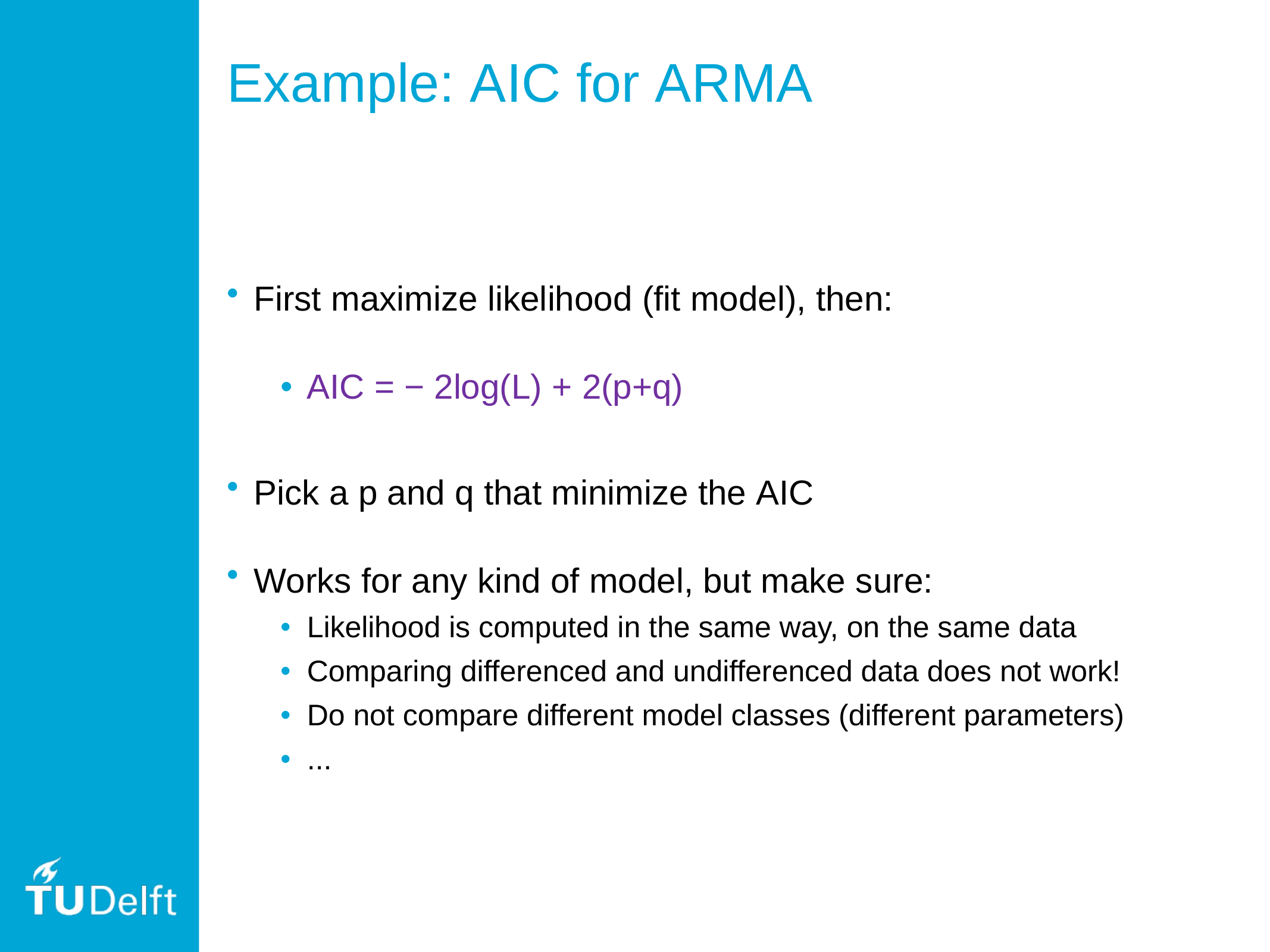

# Example: AIC for ARMA

First maximize likelihood (fit model), then:

AIC = − 2log(L) + 2(p+q)

Pick a p and q that minimize the AIC

Works for any kind of model, but make sure:
Likelihood is computed in the same way, on the same data
Comparing differenced and undifferenced data does not work!
Do not compare different model classes (different parameters)
...